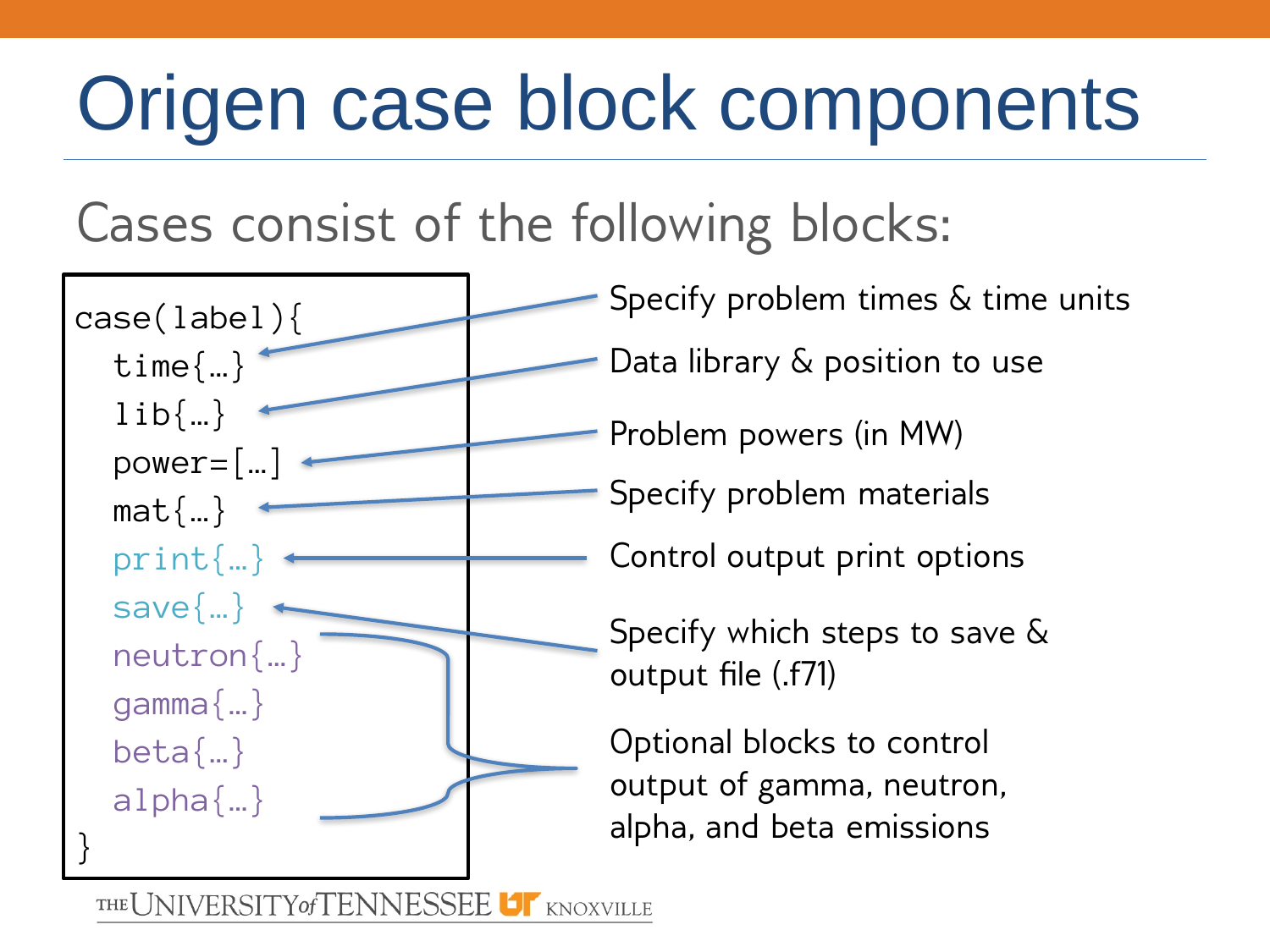

# Origen case block components
Cases consist of the following blocks:
Specify problem times & time units
case(label){
  time{…}
  lib{…}
  power=[…]
  mat{…}
  print{…}
  save{…}
  neutron{…}
  gamma{…}
  beta{…}
  alpha{…}
}
Data library & position to use
Problem powers (in MW)
Specify problem materials
Control output print options
Specify which steps to save & output file (.f71)

Optional blocks to control output of gamma, neutron, alpha, and beta emissions